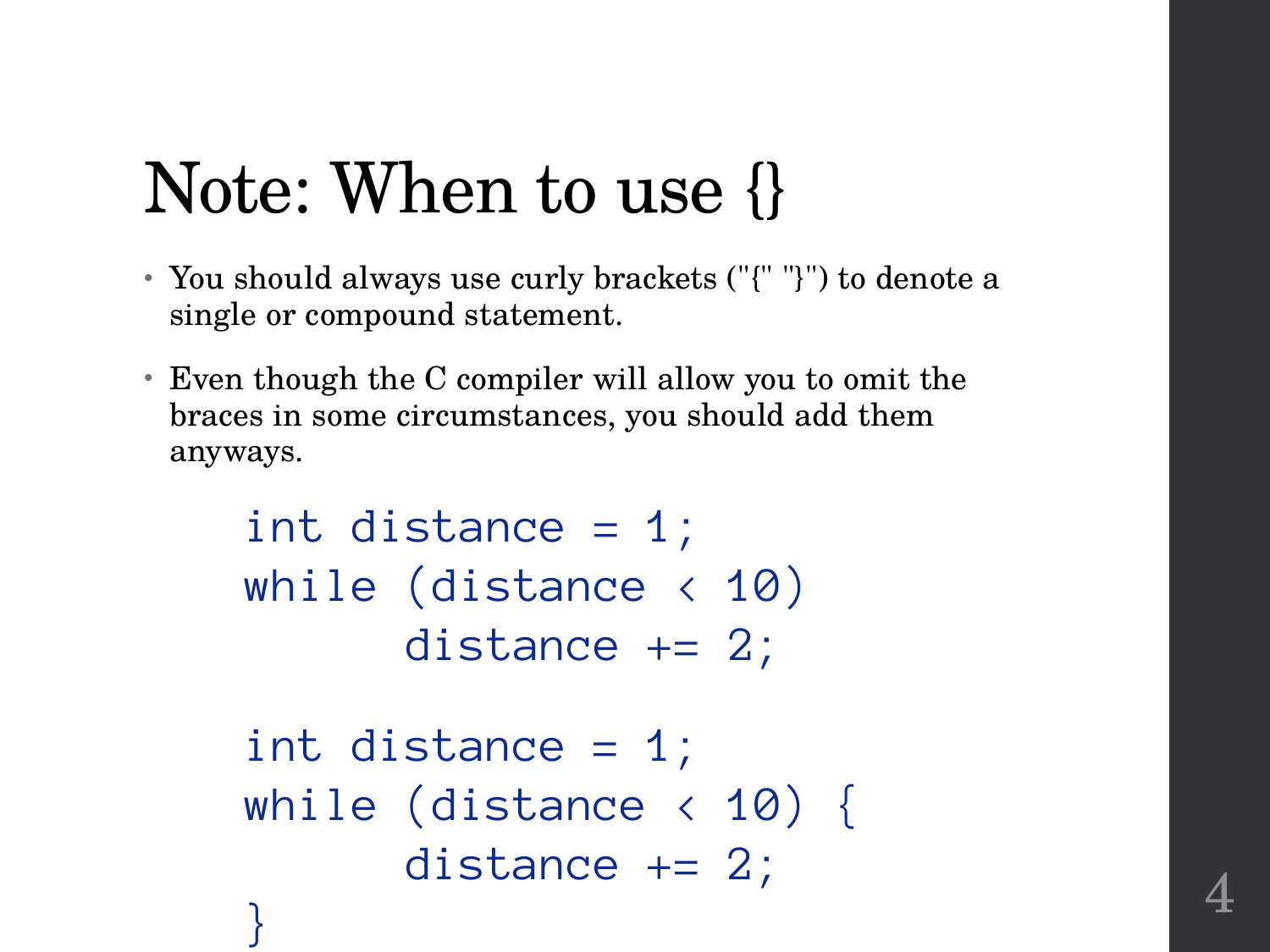

# Note: When to use {}
You should always use curly brackets ("{" "}") to denote a single or compound statement.
Even though the C compiler will allow you to omit the braces in some circumstances, you should add them anyways.
int distance = 1;
while (distance < 10)
      distance += 2;
int distance = 1;
while (distance < 10) {
      distance += 2;
}
4